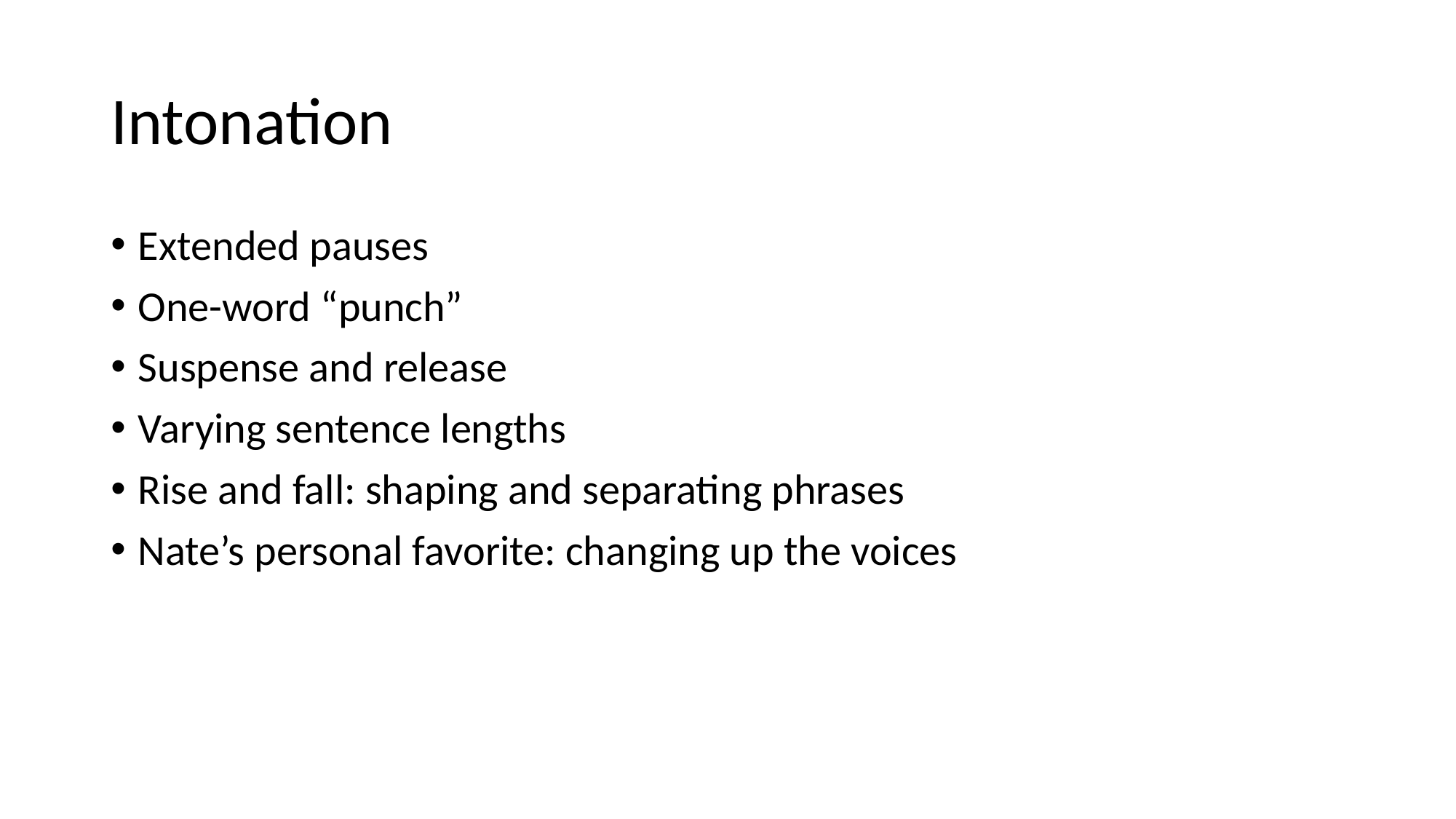

# Intonation
Extended pauses
One-word “punch”
Suspense and release
Varying sentence lengths
Rise and fall: shaping and separating phrases
Nate’s personal favorite: changing up the voices